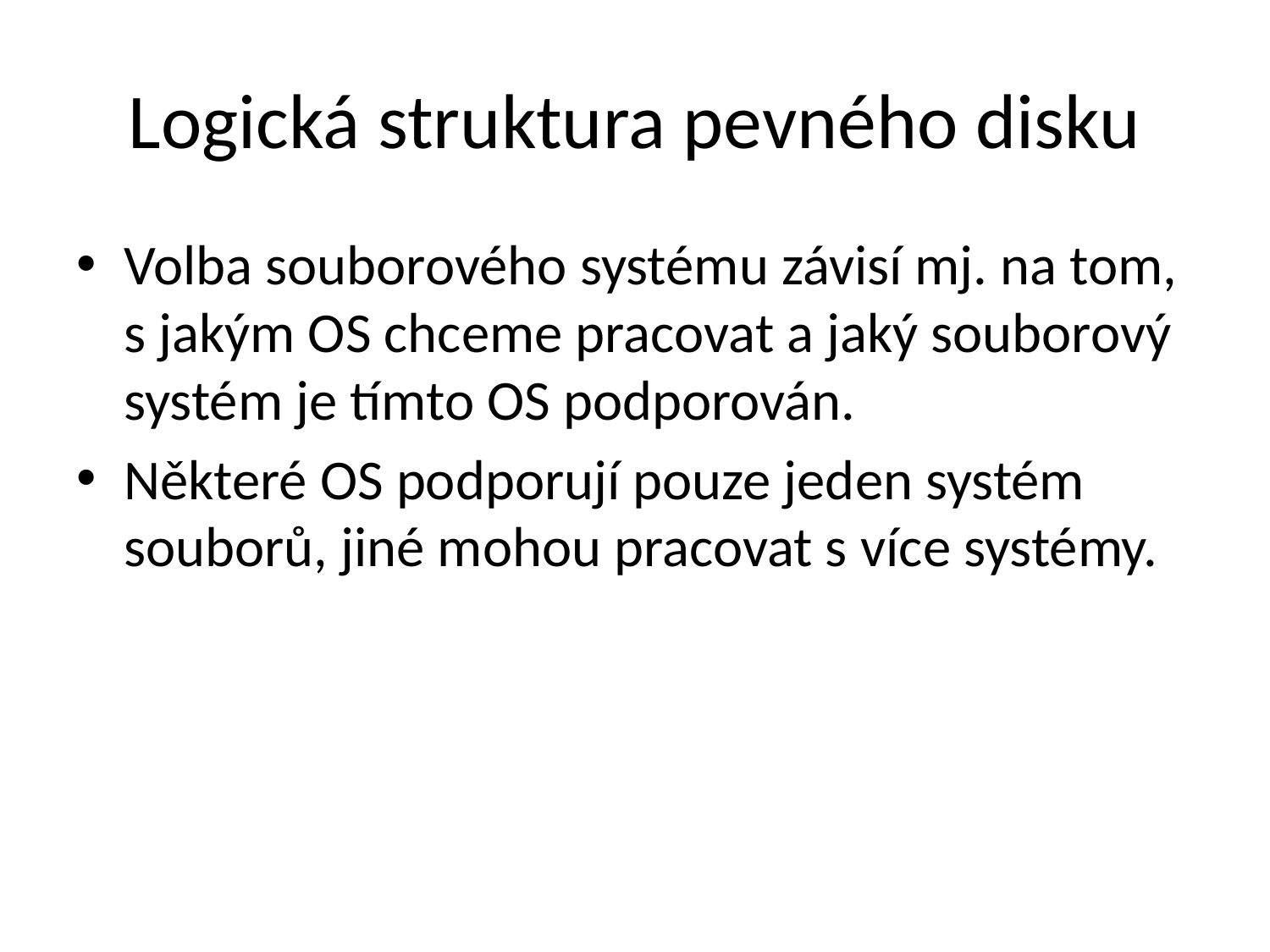

# Logická struktura pevného disku
Volba souborového systému závisí mj. na tom, s jakým OS chceme pracovat a jaký souborový systém je tímto OS podporován.
Některé OS podporují pouze jeden systém souborů, jiné mohou pracovat s více systémy.